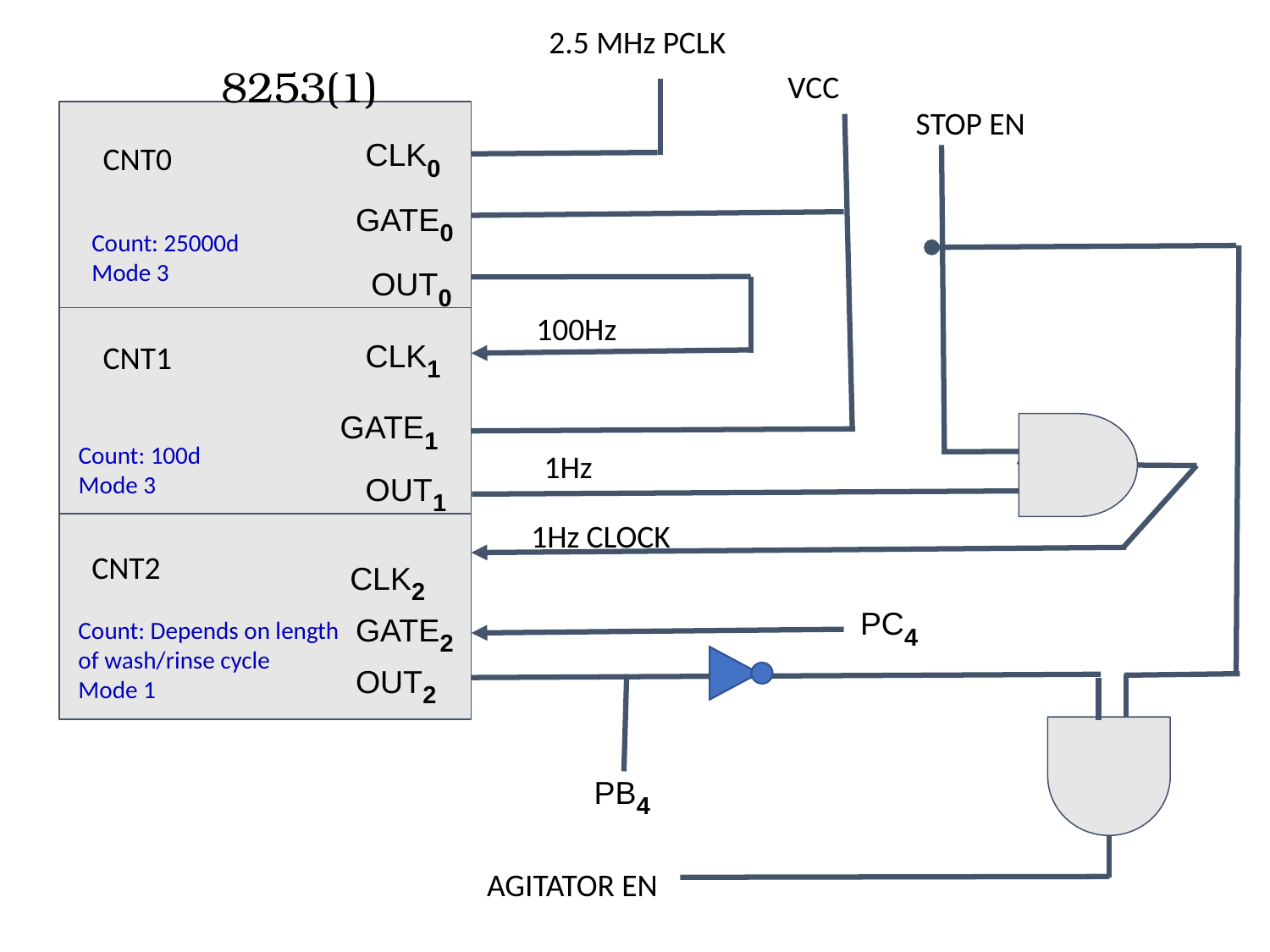

2.5 MHz PCLK
8253(1)
VCC
STOP EN

CLK0
CNT0
GATE0
Count: 25000d
Mode 3

OUT0
100Hz

CLK1
CNT1
GATE1

Count: 100d
Mode 3

1Hz
OUT1
1Hz CLOCK

CLK2
CNT2
PC4
GATE2
Count: Depends on length of wash/rinse cycle
Mode 1

OUT2

PB4
AGITATOR EN